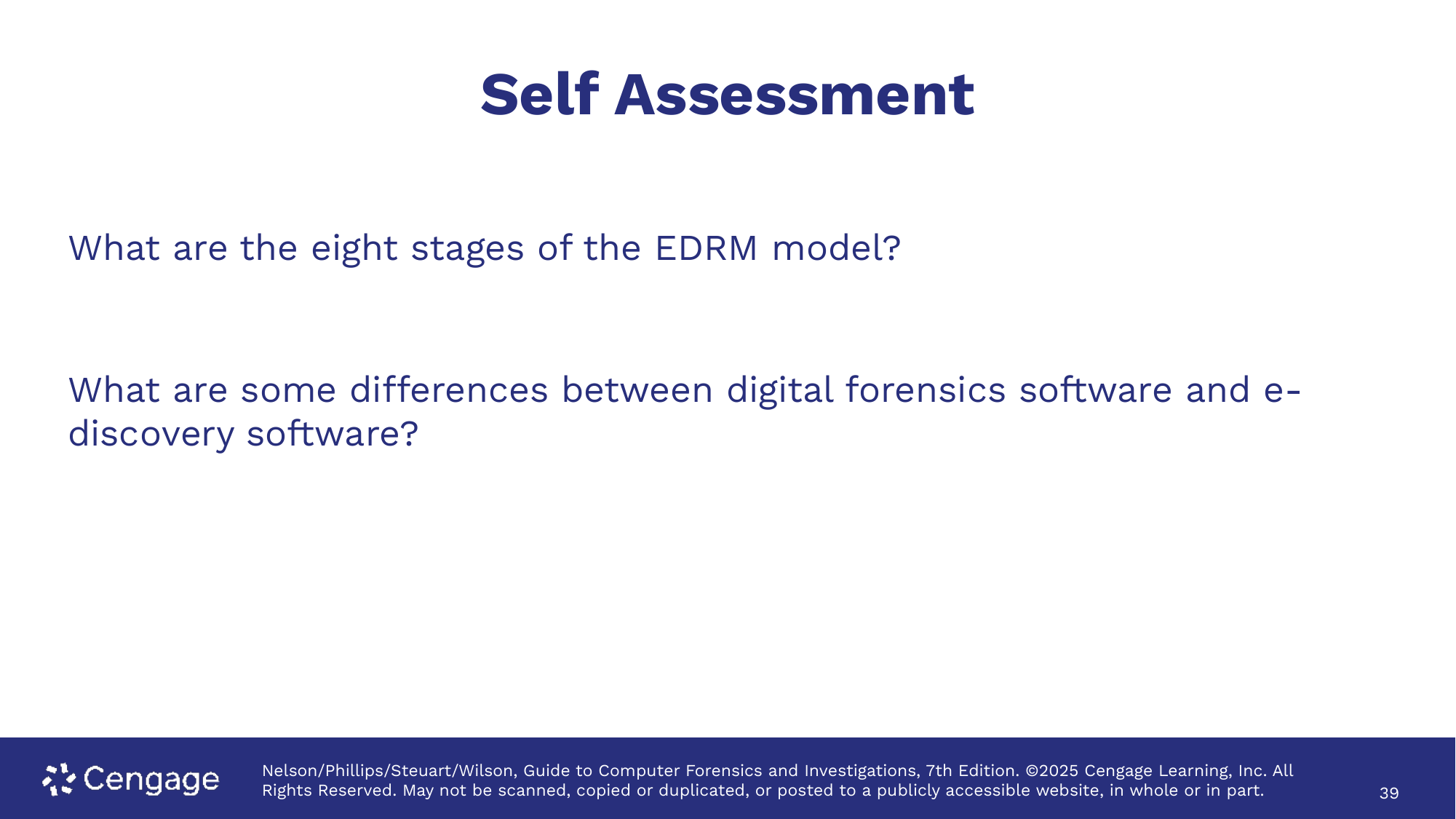

# Self Assessment
What are the eight stages of the EDRM model?

What are some differences between digital forensics software and e-discovery software?